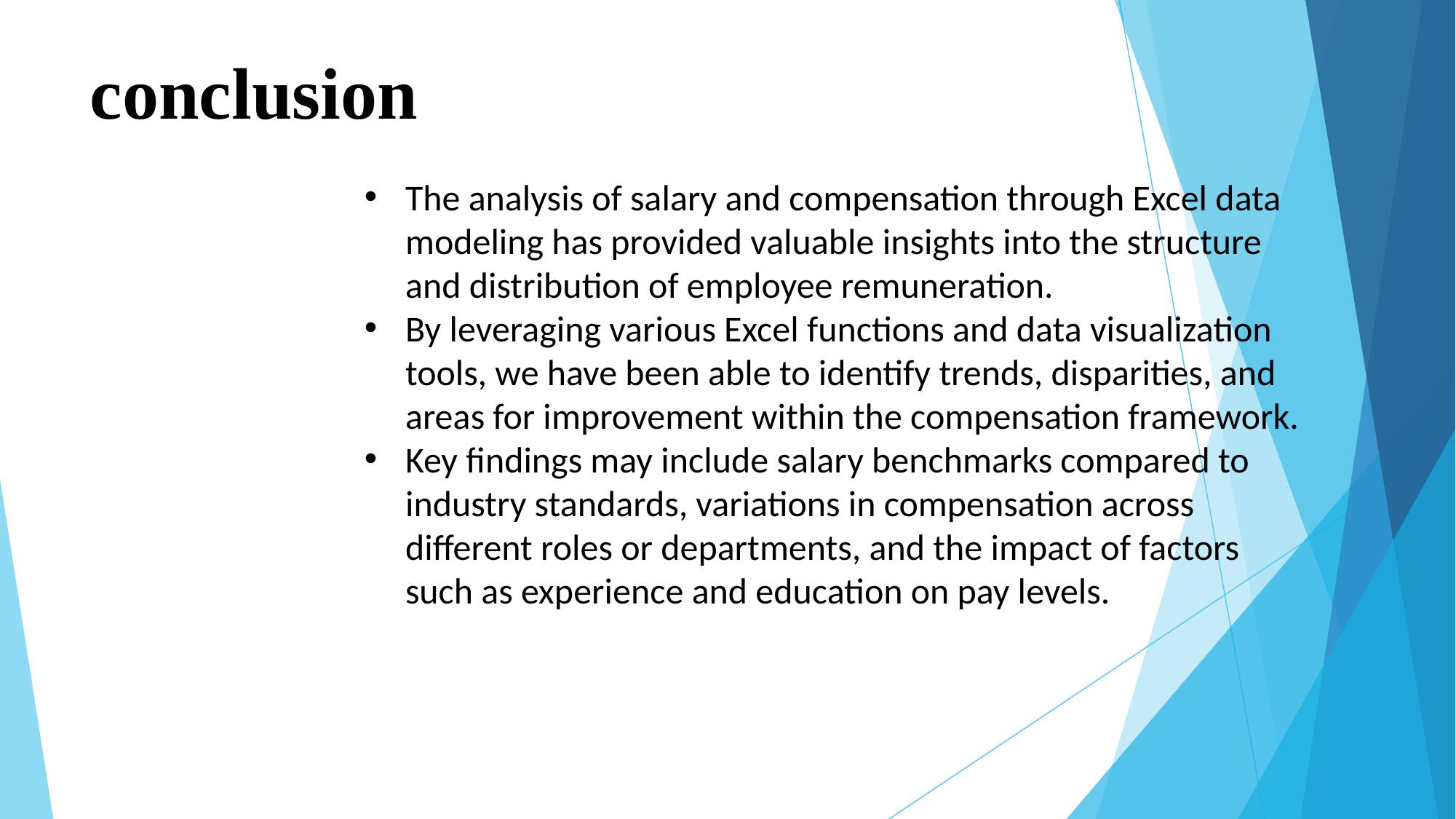

# conclusion
The analysis of salary and compensation through Excel data modeling has provided valuable insights into the structure and distribution of employee remuneration.
By leveraging various Excel functions and data visualization tools, we have been able to identify trends, disparities, and areas for improvement within the compensation framework.
Key findings may include salary benchmarks compared to industry standards, variations in compensation across different roles or departments, and the impact of factors such as experience and education on pay levels.